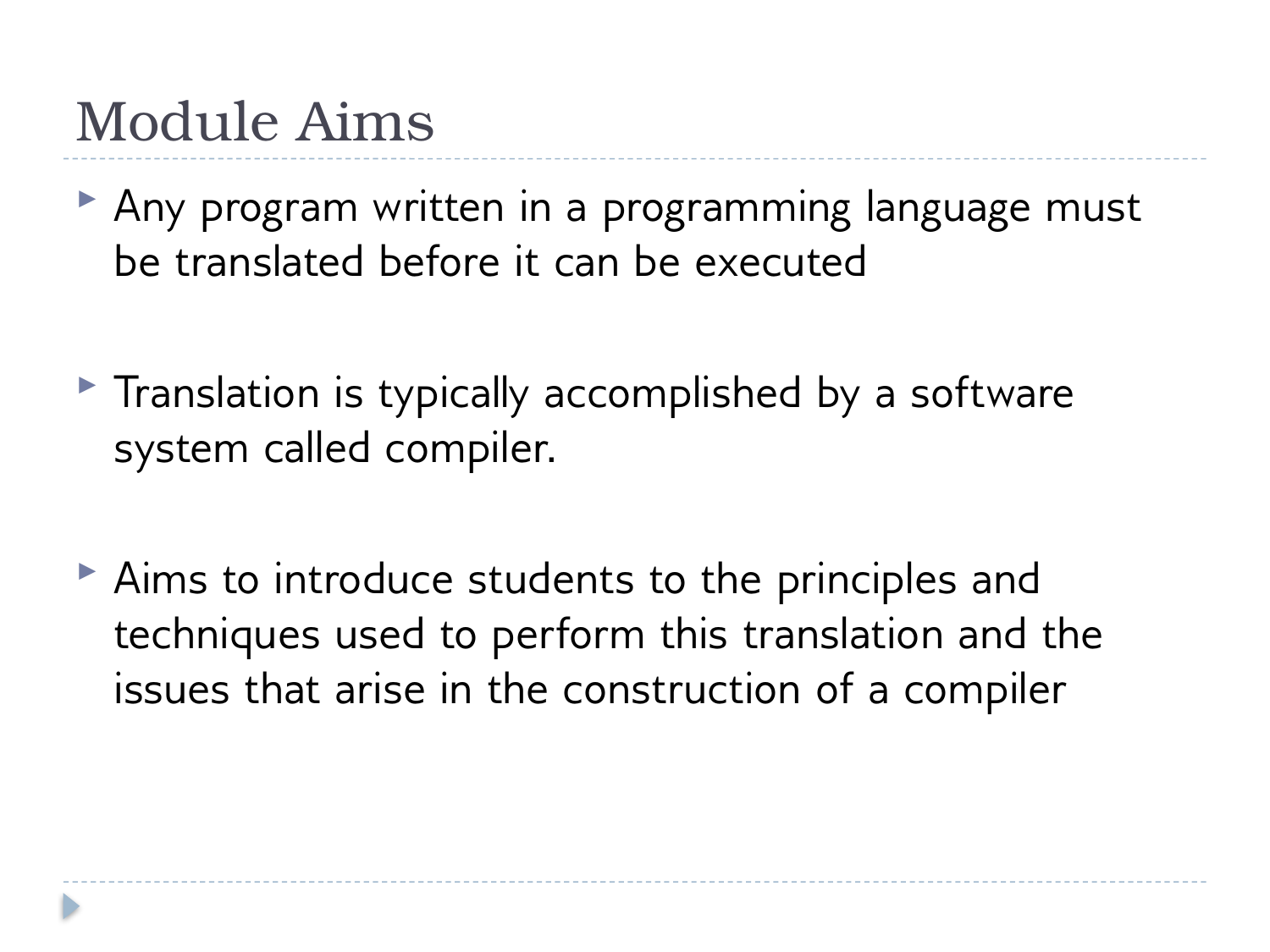

# Module Aims
Any program written in a programming language must be translated before it can be executed

Translation is typically accomplished by a software system called compiler.

Aims to introduce students to the principles and techniques used to perform this translation and the issues that arise in the construction of a compiler